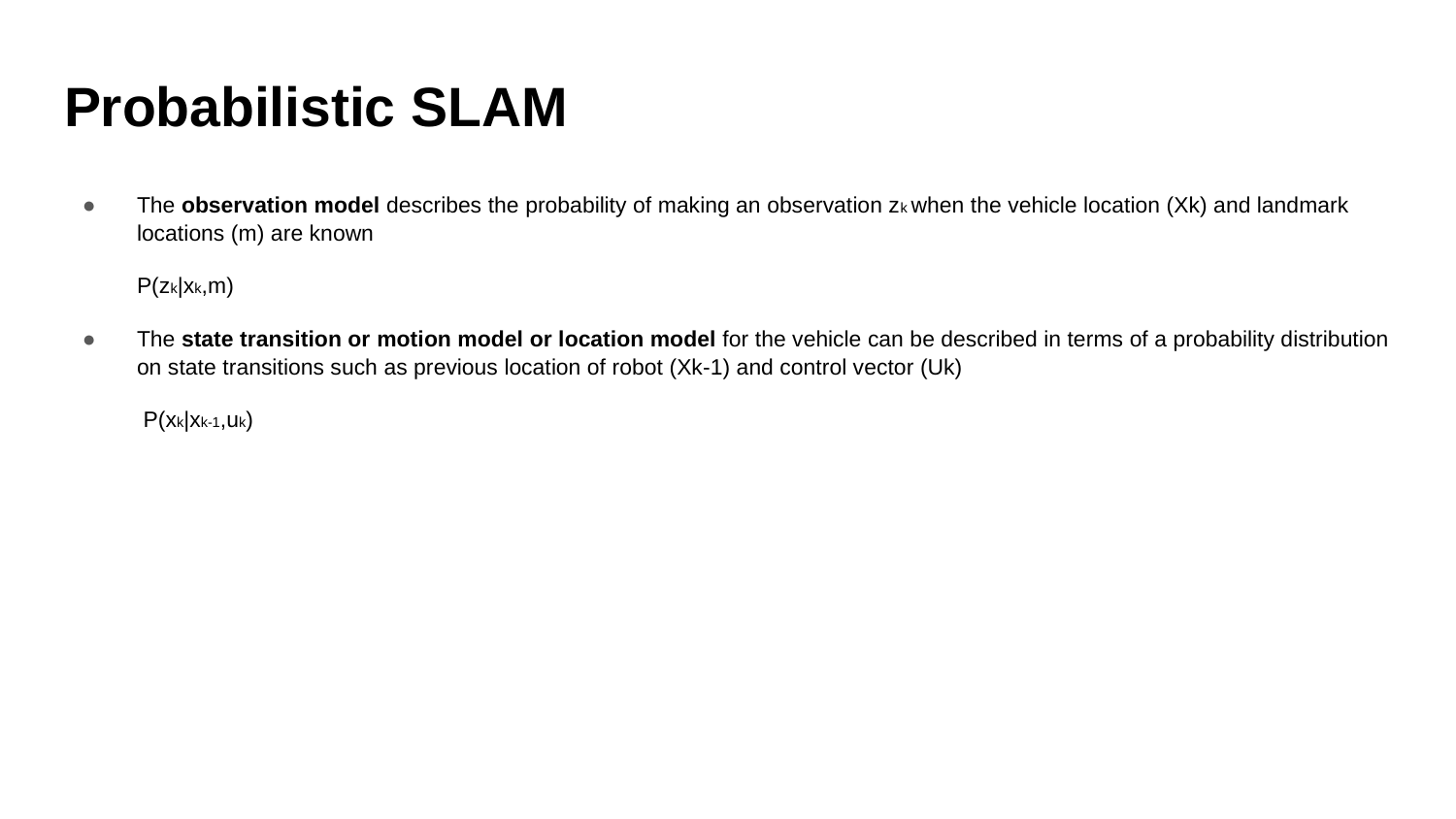

# Probabilistic SLAM
The observation model describes the probability of making an observation zk when the vehicle location (Xk) and landmark locations (m) are known
P(zk|xk,m)
The state transition or motion model or location model for the vehicle can be described in terms of a probability distribution on state transitions such as previous location of robot (Xk-1) and control vector (Uk)
 P(xk|xk-1,uk)